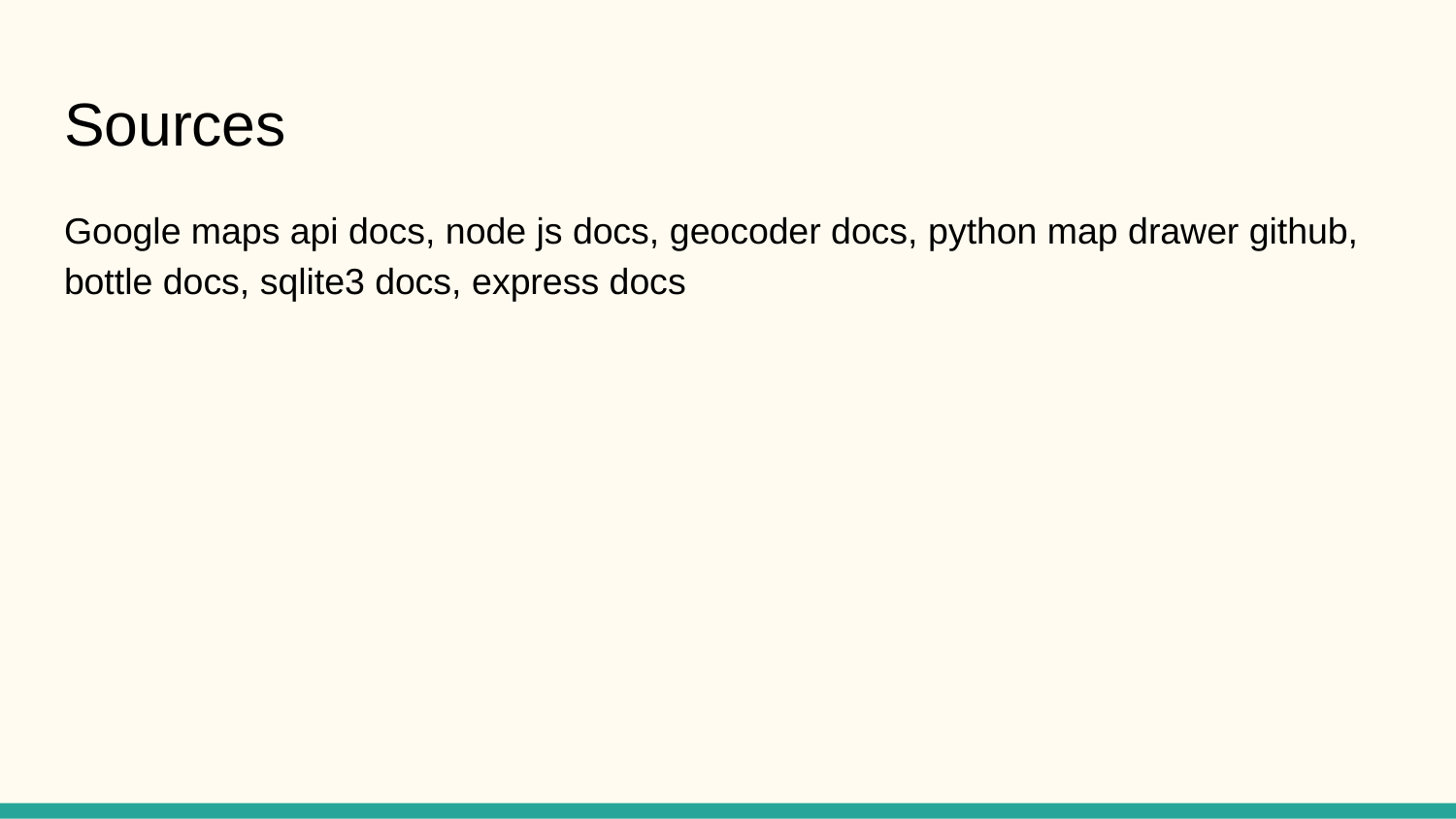

# Sources
Google maps api docs, node js docs, geocoder docs, python map drawer github, bottle docs, sqlite3 docs, express docs